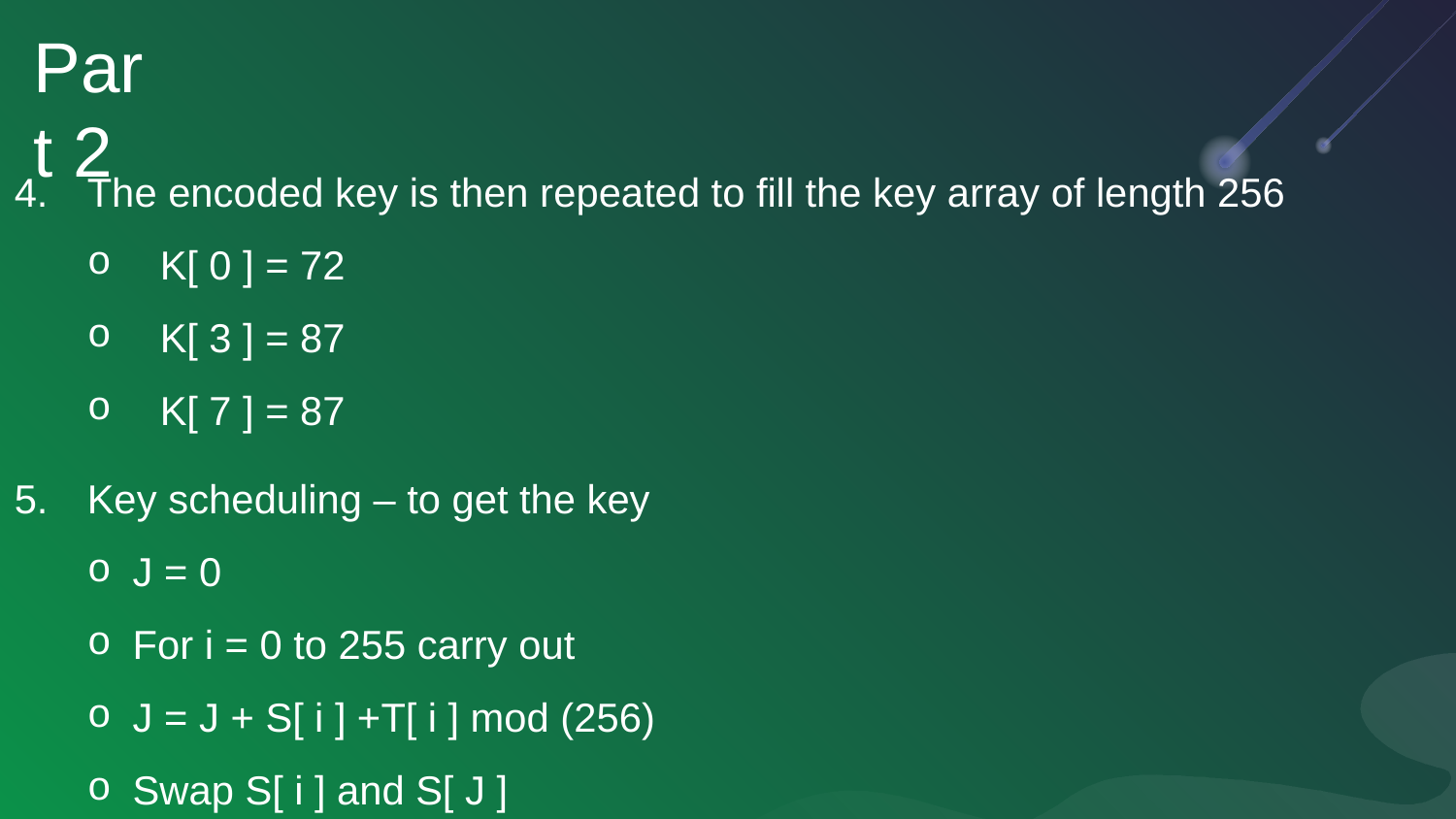

Part 2
The encoded key is then repeated to fill the key array of length 256
K[ 0 ] = 72
K[ 3 ] = 87
K[ 7 ] = 87
Key scheduling – to get the key
J = 0
For i = 0 to 255 carry out
J = J + S[ i ] +T[ i ] mod (256)
Swap S[ i ] and S[ J ]